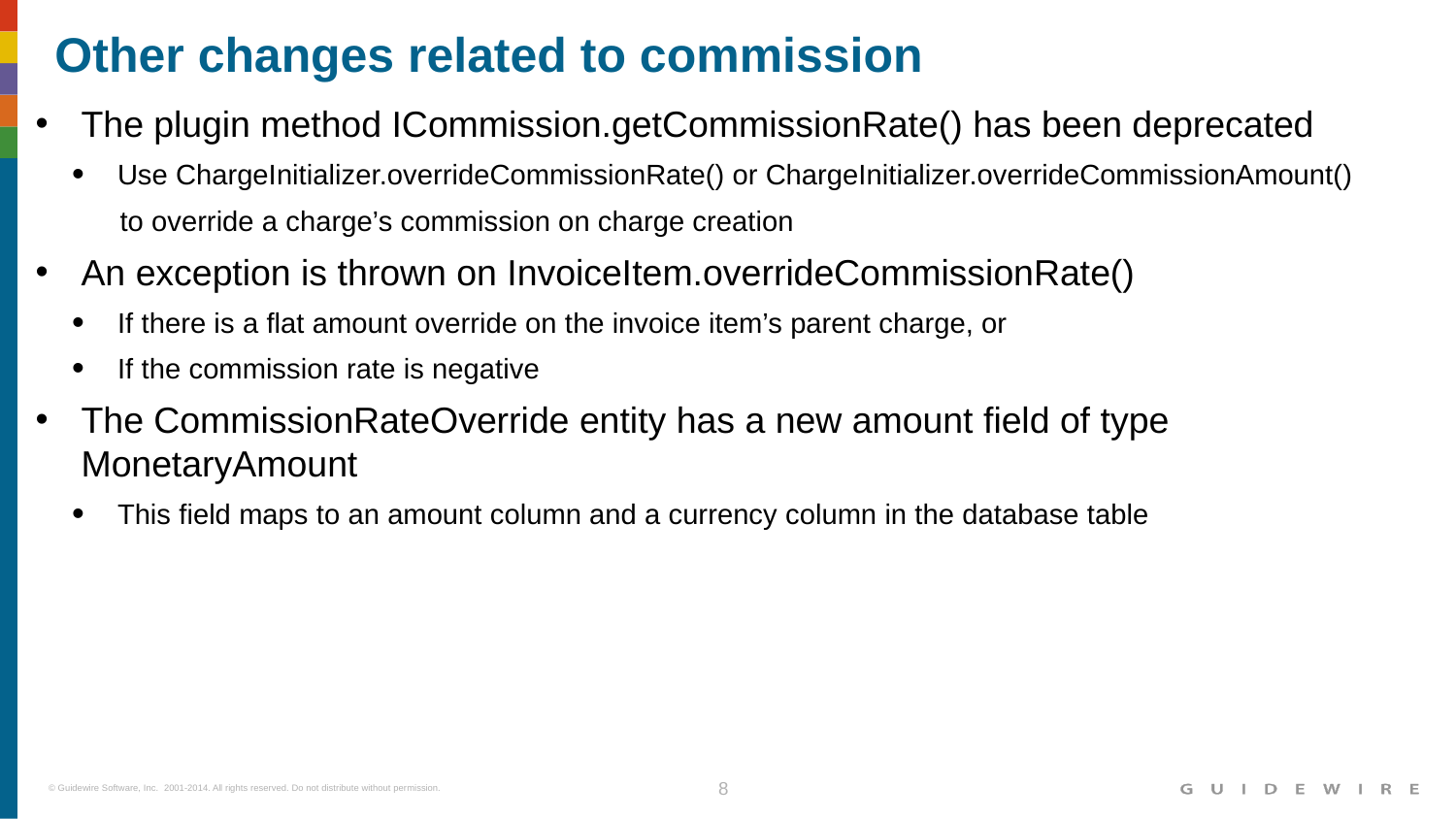

Other changes related to commission
The plugin method ICommission.getCommissionRate() has been deprecated
Use ChargeInitializer.overrideCommissionRate() or ChargeInitializer.overrideCommissionAmount()
      to override a charge’s commission on charge creation
An exception is thrown on InvoiceItem.overrideCommissionRate()
If there is a flat amount override on the invoice item’s parent charge, or
If the commission rate is negative
The CommissionRateOverride entity has a new amount field of type MonetaryAmount
This field maps to an amount column and a currency column in the database table